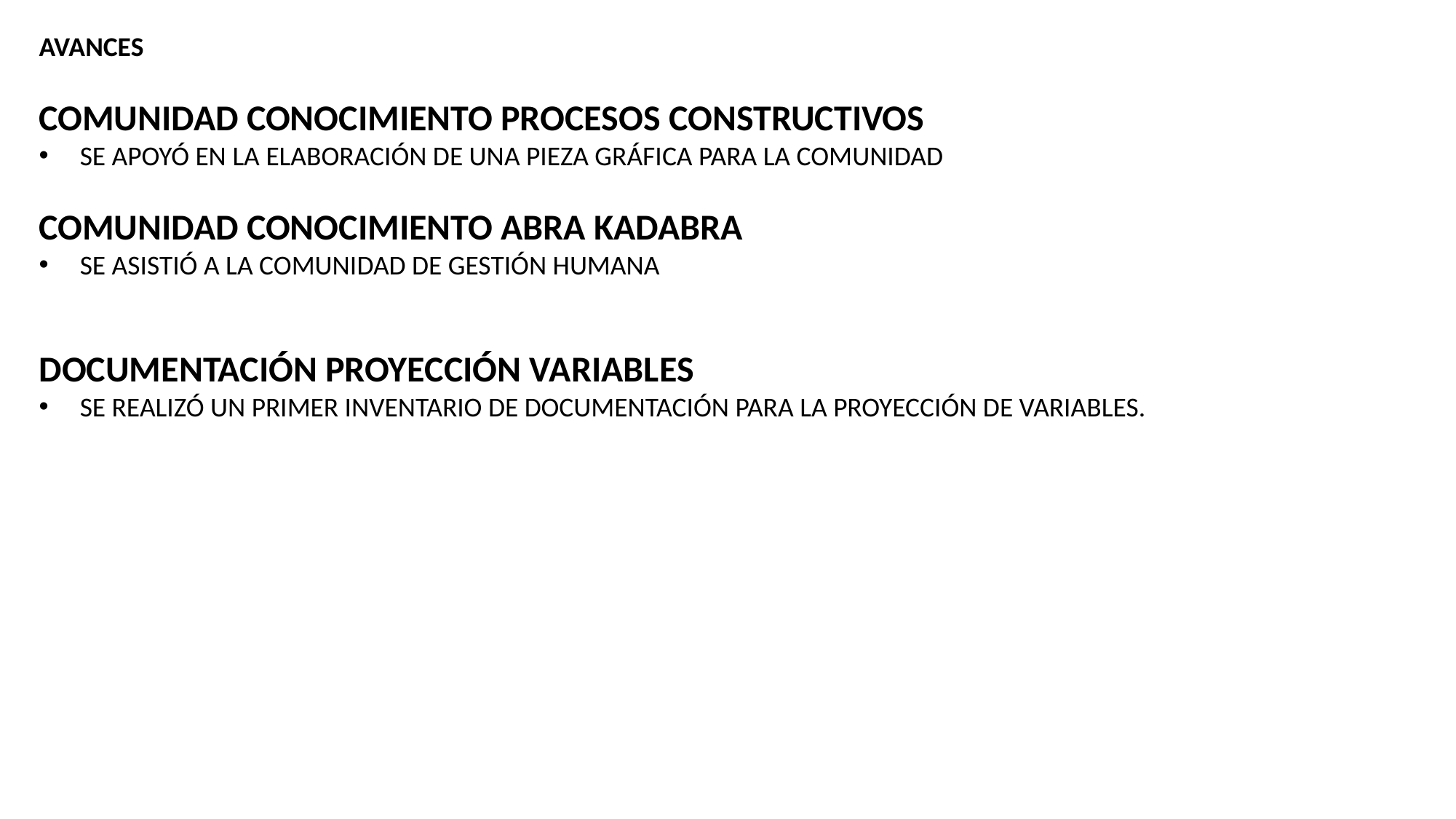

AVANCES

COMUNIDAD CONOCIMIENTO PROCESOS CONSTRUCTIVOS
SE APOYÓ EN LA ELABORACIÓN DE UNA PIEZA GRÁFICA PARA LA COMUNIDAD

COMUNIDAD CONOCIMIENTO ABRA KADABRA
SE ASISTIÓ A LA COMUNIDAD DE GESTIÓN HUMANA

DOCUMENTACIÓN PROYECCIÓN VARIABLES
SE REALIZÓ UN PRIMER INVENTARIO DE DOCUMENTACIÓN PARA LA PROYECCIÓN DE VARIABLES.